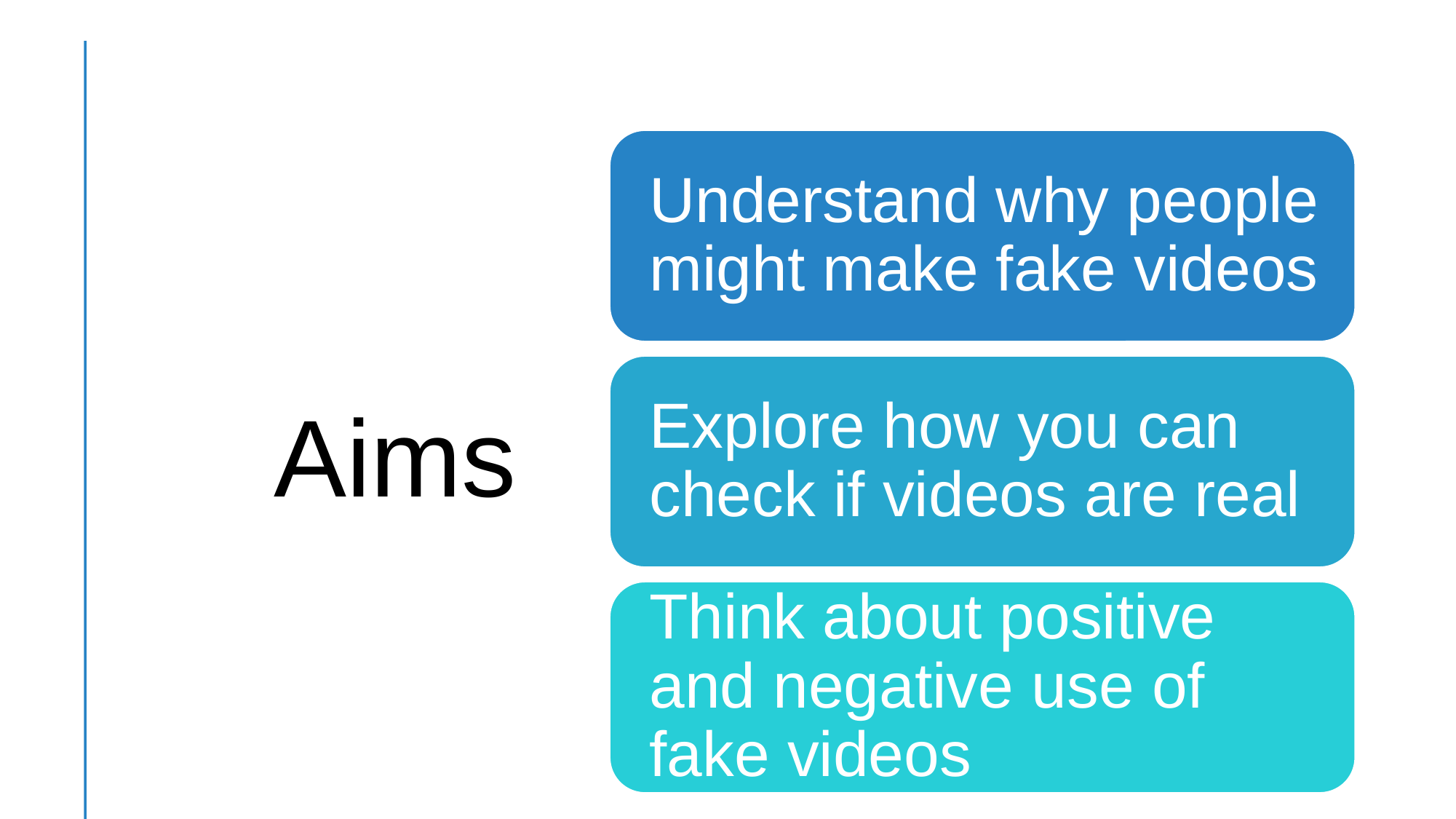

# Aims
Understand why people might make fake videos
Explore how you can check if videos are real
Think about positive and negative use of fake videos